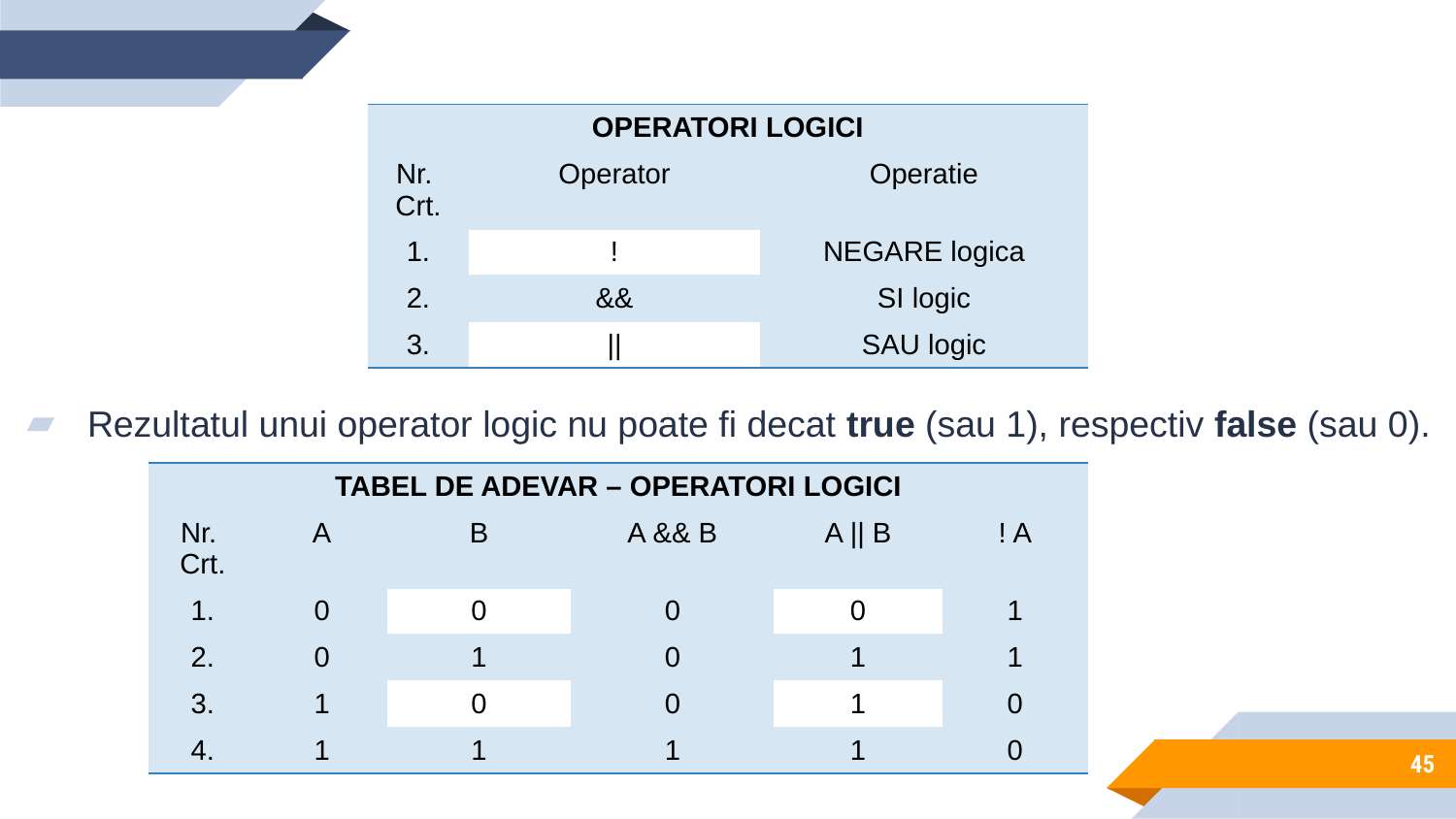

Rezultatul unui operator logic nu poate fi decat true (sau 1), respectiv false (sau 0).

| OPERATORI LOGICI |  |  |
| --- | --- | --- |
| Nr. Crt. | Operator | Operatie |
| 1. | ! | NEGARE logica |
| 2. | && | SI logic |
| 3. | || | SAU logic |
| TABEL DE ADEVAR – OPERATORI LOGICI |  |  |  |  |  |
| --- | --- | --- | --- | --- | --- |
| Nr. Crt. | A | B | A && B | A || B | ! A |
| 1. | 0 | 0 | 0 | 0 | 1 |
| 2. | 0 | 1 | 0 | 1 | 1 |
| 3. | 1 | 0 | 0 | 1 | 0 |
| 4. | 1 | 1 | 1 | 1 | 0 |
45